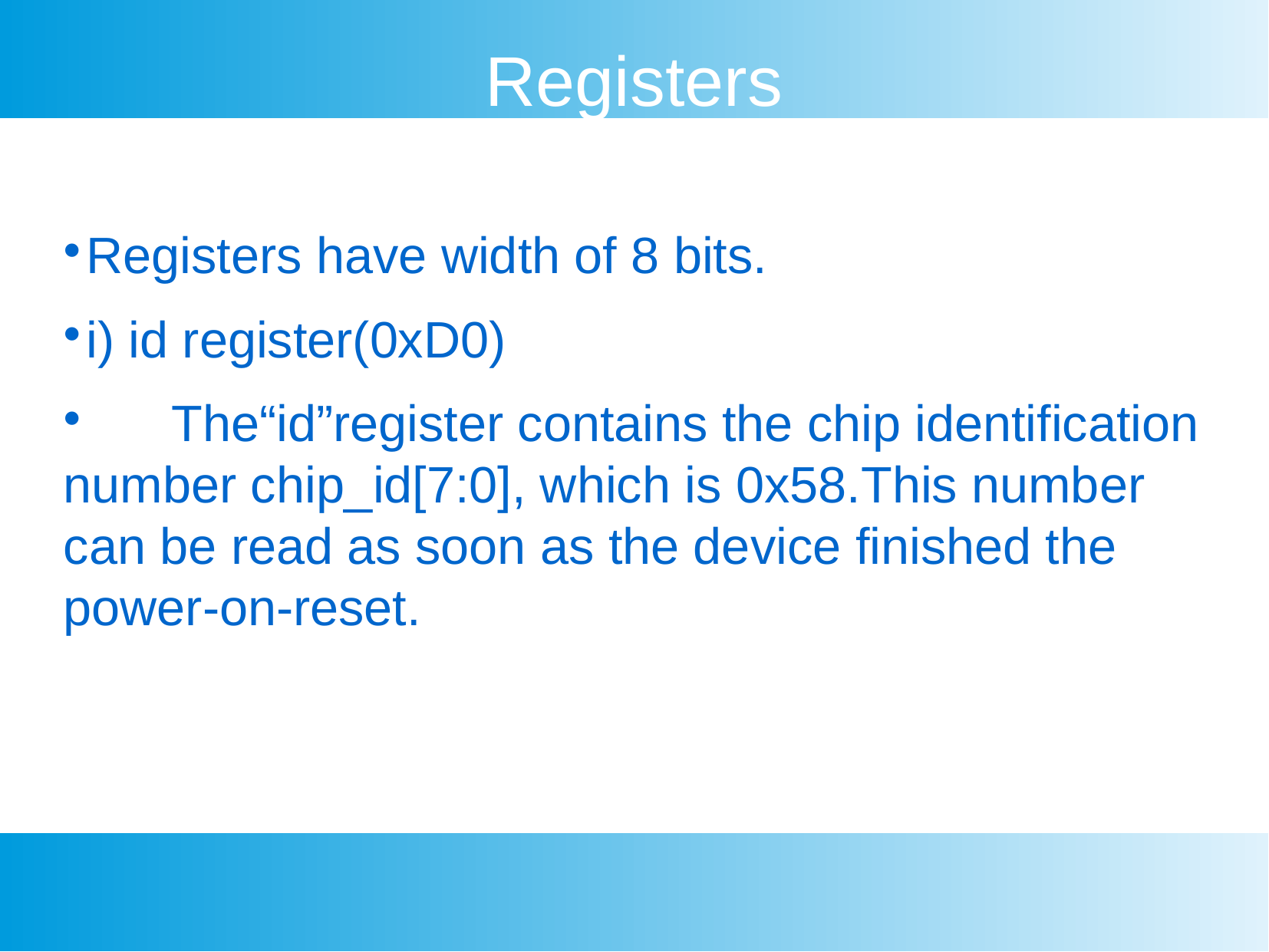

Registers
Registers have width of 8 bits.
i) id register(0xD0)
      The“id”register contains the chip identification number chip_id[7:0], which is 0x58.This number can be read as soon as the device finished the power-on-reset.